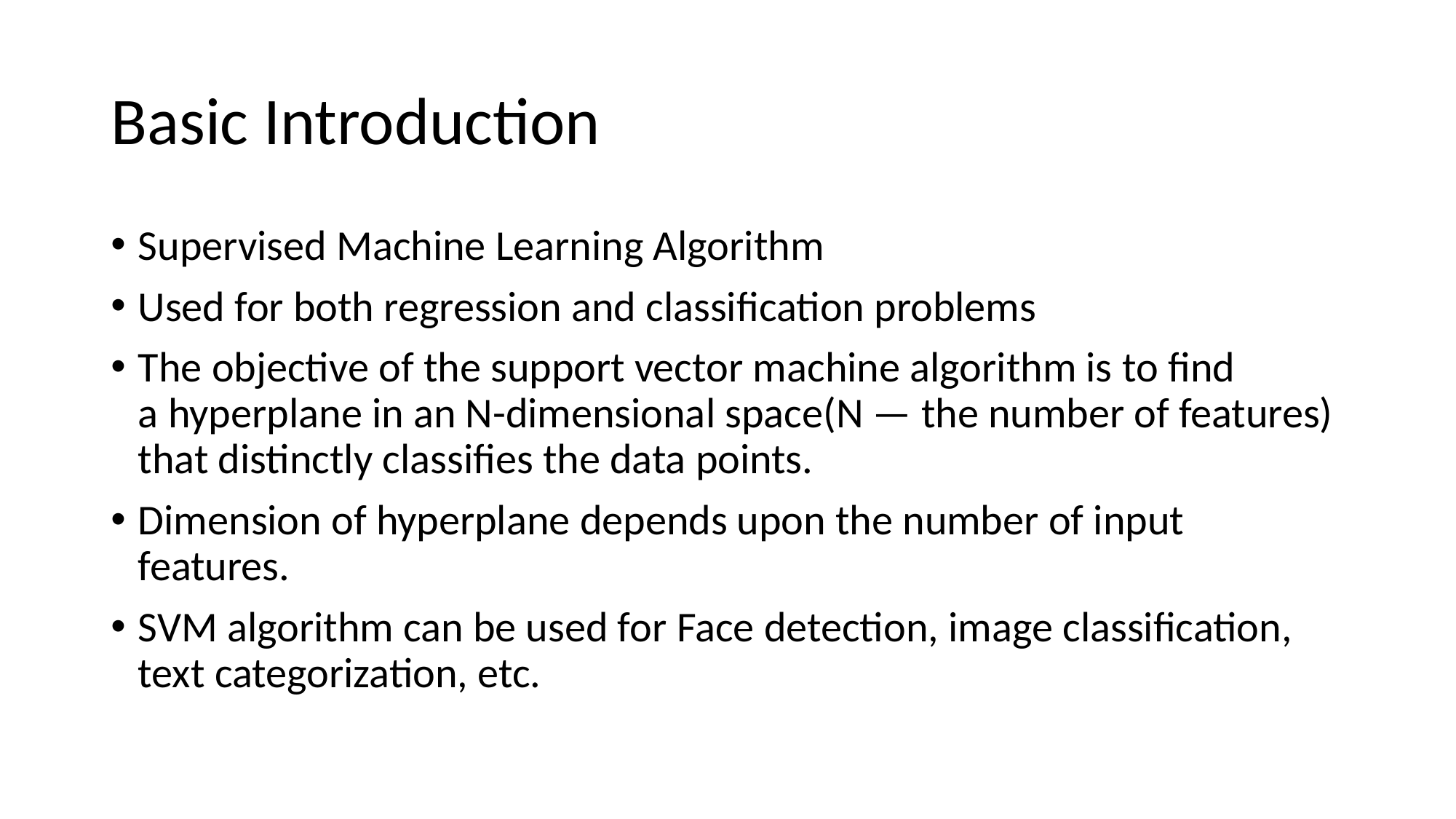

# Basic Introduction
Supervised Machine Learning Algorithm
Used for both regression and classification problems
The objective of the support vector machine algorithm is to find a hyperplane in an N-dimensional space(N — the number of features) that distinctly classifies the data points.
Dimension of hyperplane depends upon the number of input features.
SVM algorithm can be used for Face detection, image classification, text categorization, etc.